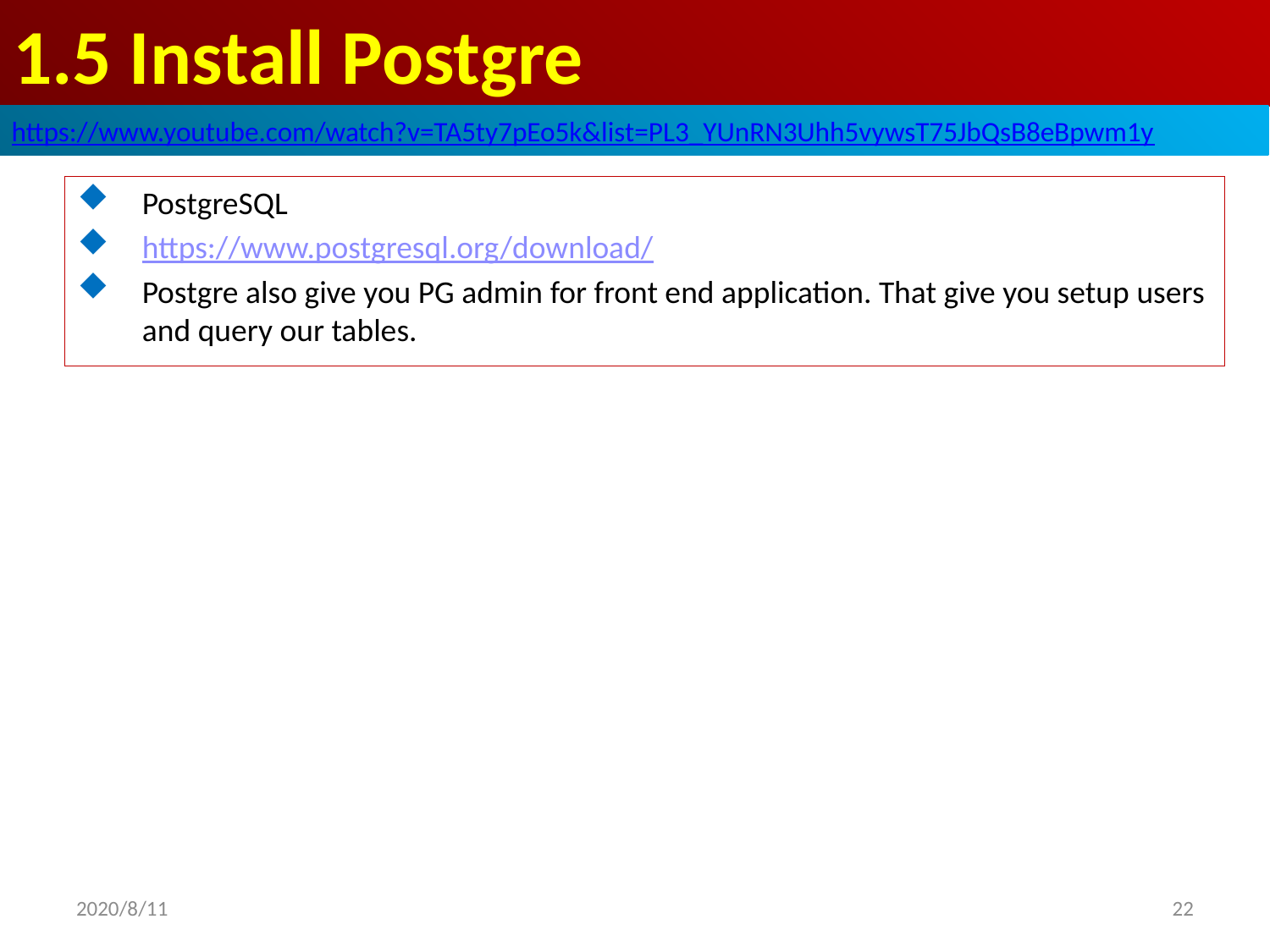

# 1.5 Install Postgre
https://www.youtube.com/watch?v=TA5ty7pEo5k&list=PL3_YUnRN3Uhh5vywsT75JbQsB8eBpwm1y
PostgreSQL
https://www.postgresql.org/download/
Postgre also give you PG admin for front end application. That give you setup users and query our tables.

22
2020/8/11